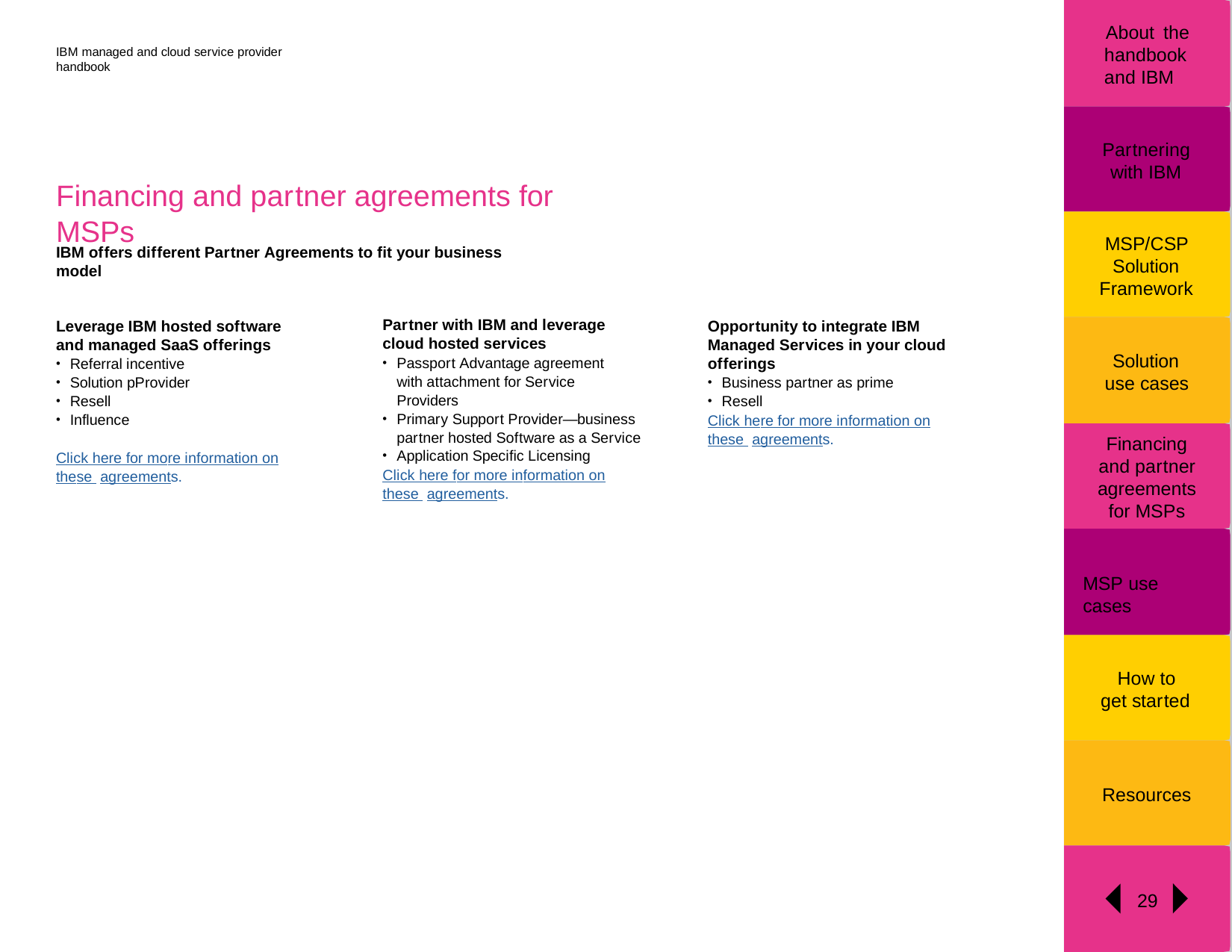

About the handbook and IBM
IBM managed and cloud service provider handbook

Partnering with IBM
Financing and partner agreements for MSPs

MSP/CSP
Solution Framework
IBM offers different Partner Agreements to fit your business model
Partner with IBM and leverage cloud hosted services
Passport Advantage agreement with attachment for Service Providers
Primary Support Provider—business partner hosted Software as a Service
Application Specific Licensing
Leverage IBM hosted software and managed SaaS offerings
Referral incentive
Solution pProvider
Resell
Influence
Opportunity to integrate IBM Managed Services in your cloud offerings
Business partner as prime
Resell

Solution use cases
Click here for more information on these  agreements.

Financing and partner agreements for MSPs
Click here for more information on these  agreements.
Click here for more information on these  agreements.

MSP use cases

How to get started

Resources

29